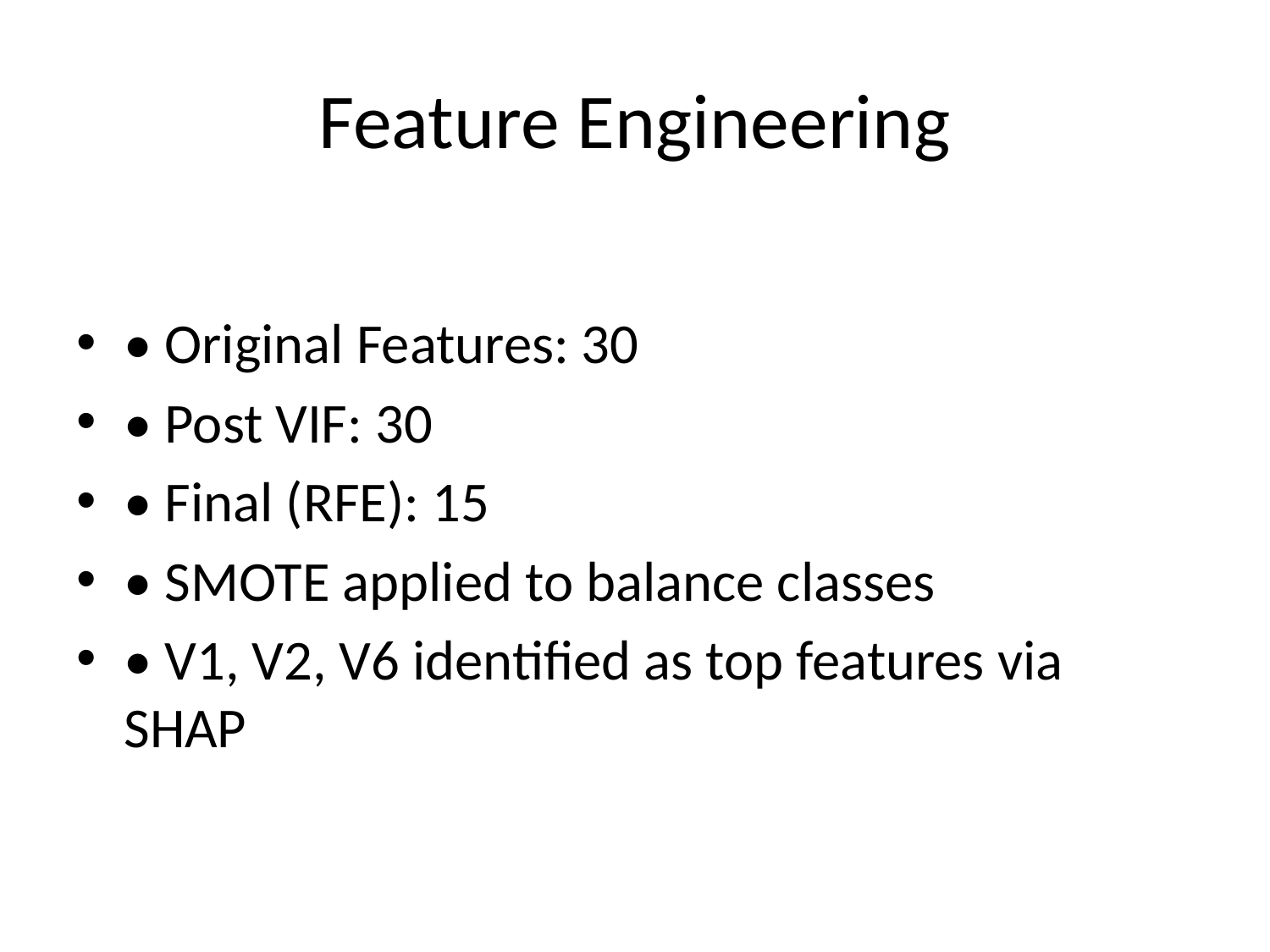

# Feature Engineering

• Original Features: 30
• Post VIF: 30
• Final (RFE): 15
• SMOTE applied to balance classes
• V1, V2, V6 identified as top features via SHAP